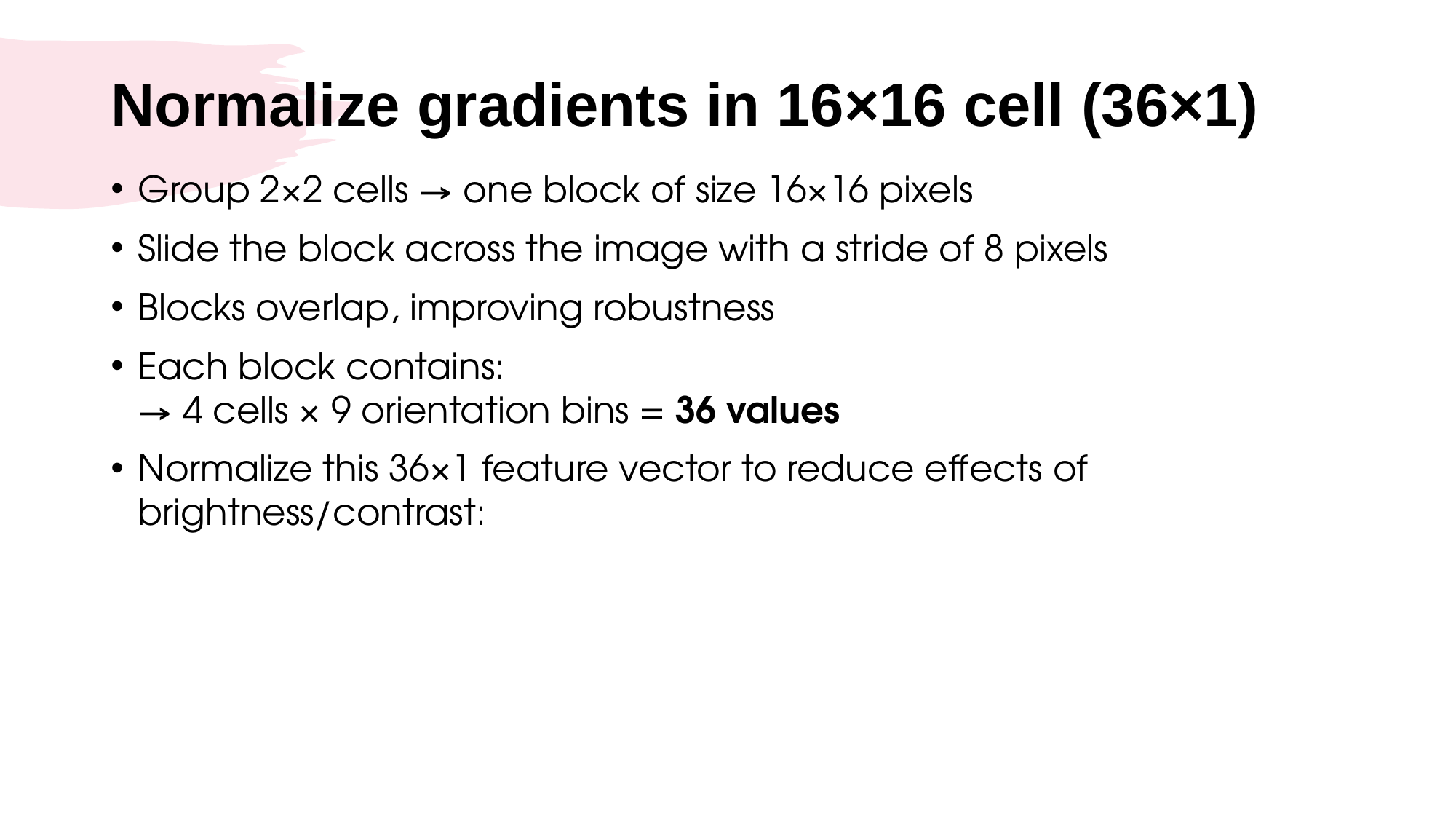

# Normalize gradients in 16×16 cell (36×1)
Group 2×2 cells → one block of size 16×16 pixels
Slide the block across the image with a stride of 8 pixels
Blocks overlap, improving robustness
Each block contains:
→ 4 cells × 9 orientation bins = 36 values
Normalize this 36×1 feature vector to reduce effects of brightness/contrast: